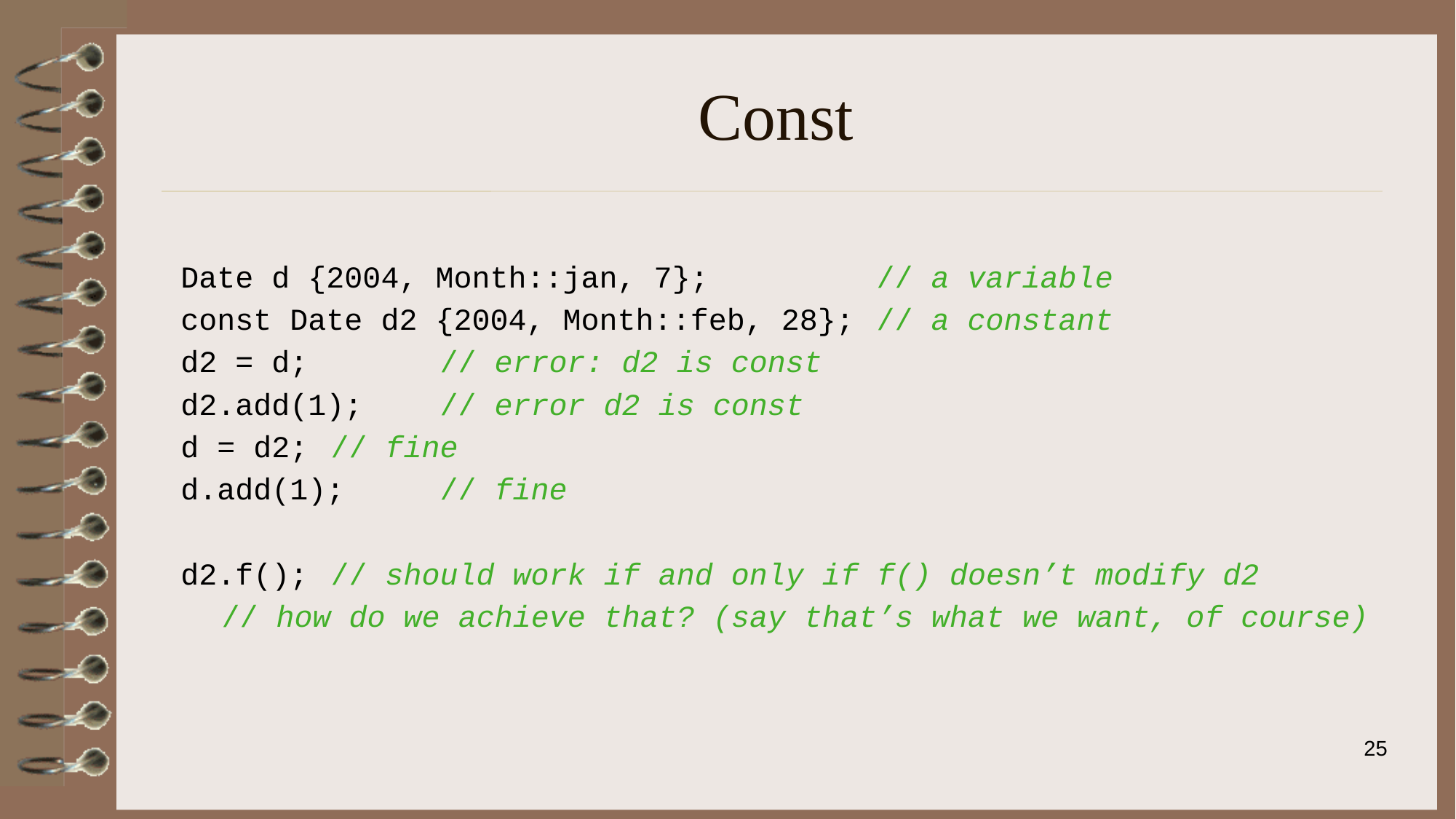

# Const

Date d {2004, Month::jan, 7};		// a variable
const Date d2 {2004, Month::feb, 28};	// a constant
d2 = d;		// error: d2 is const
d2.add(1);	// error d2 is const
d = d2;	// fine
d.add(1);	// fine

d2.f();	// should work if and only if f() doesn’t modify d2
	// how do we achieve that? (say that’s what we want, of course)

25